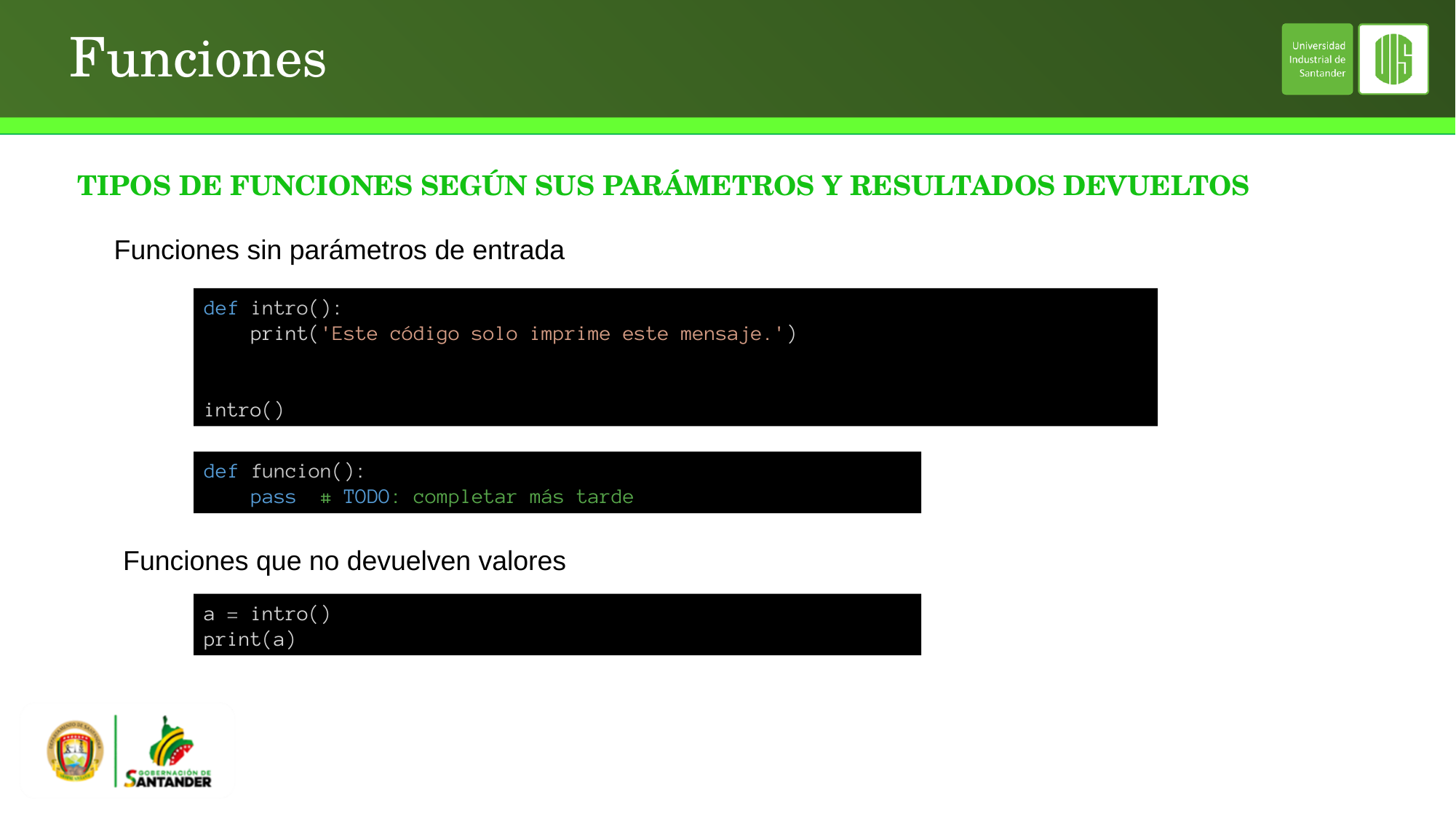

# Funciones
TIPOS DE FUNCIONES SEGÚN SUS PARÁMETROS Y RESULTADOS DEVUELTOS
Funciones sin parámetros de entrada
def intro():
    print('Este código solo imprime este mensaje.')

intro()
def funcion():
    pass  # TODO: completar más tarde
Funciones que no devuelven valores
a = intro()
print(a)